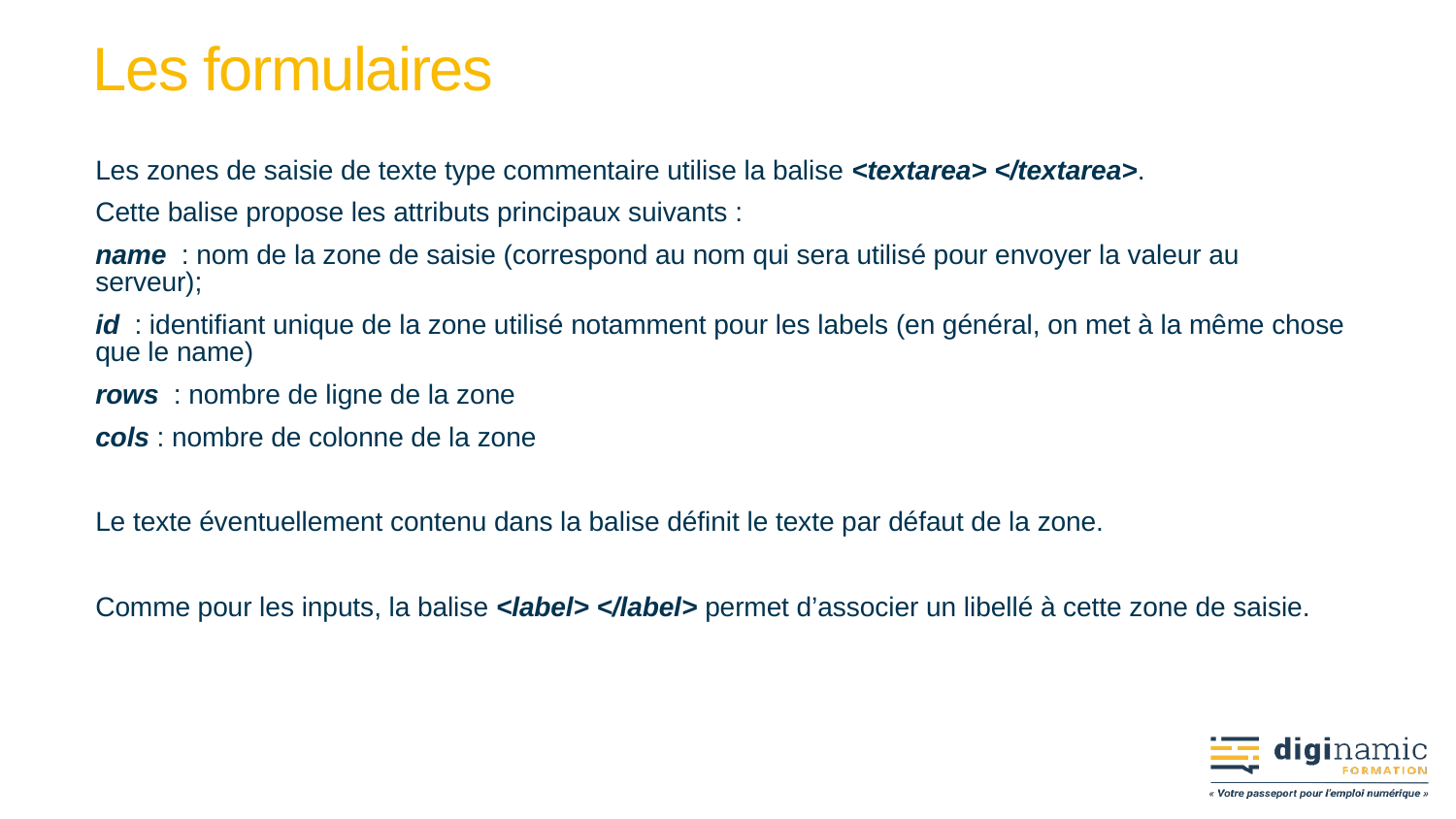

# Les formulaires
Les zones de saisie de texte type commentaire utilise la balise <textarea> </textarea>.
Cette balise propose les attributs principaux suivants :
name  : nom de la zone de saisie (correspond au nom qui sera utilisé pour envoyer la valeur au serveur);
id  : identifiant unique de la zone utilisé notamment pour les labels (en général, on met à la même chose que le name)
rows  : nombre de ligne de la zone
cols : nombre de colonne de la zone

Le texte éventuellement contenu dans la balise définit le texte par défaut de la zone.

Comme pour les inputs, la balise <label> </label> permet d’associer un libellé à cette zone de saisie.